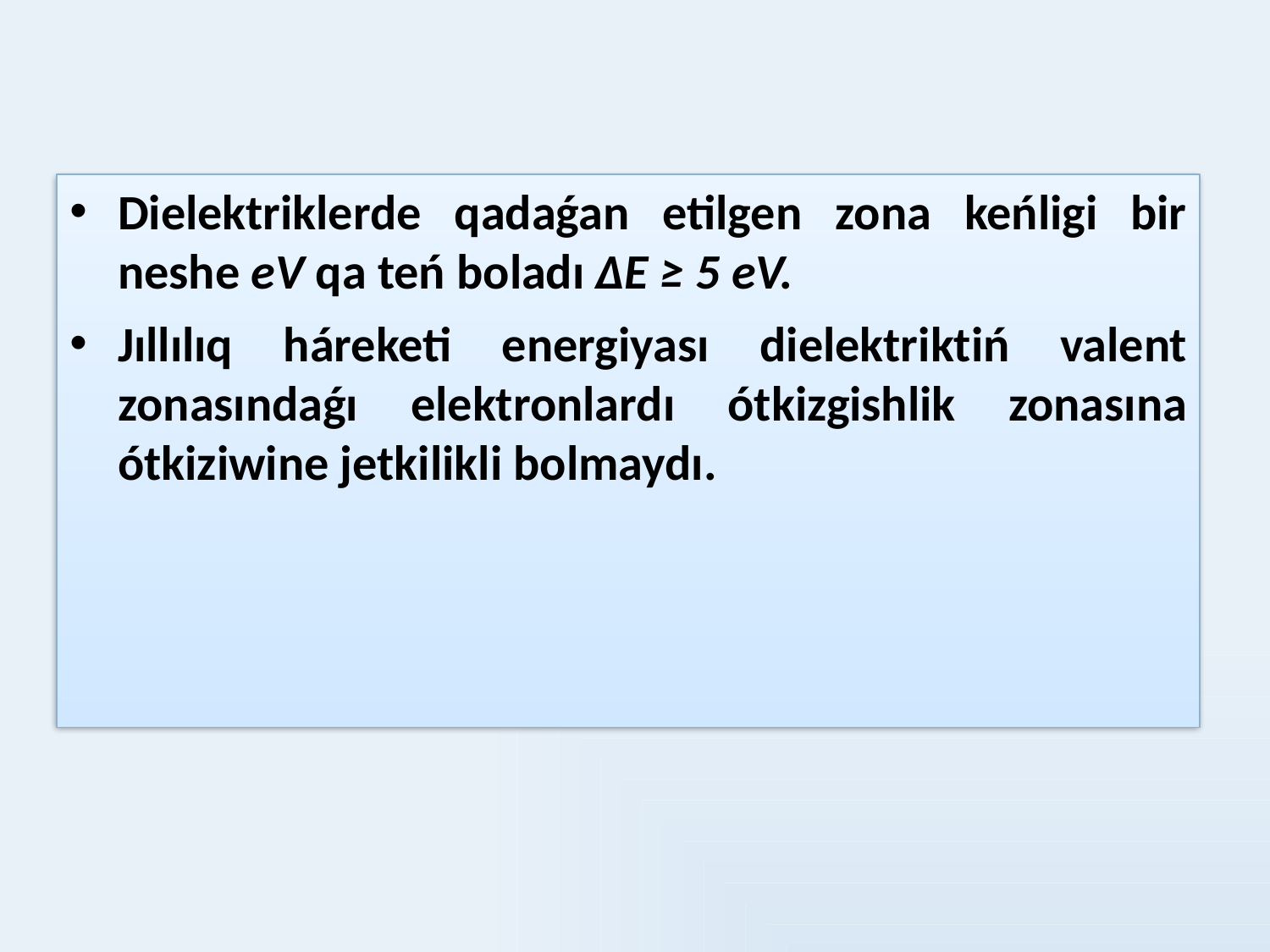

Dielektriklerde qadaǵan etilgen zona keńligi bir neshe eV qa teń boladı ΔE ≥ 5 eV.
Jıllılıq háreketi energiyası dielektriktiń valent zonasındaǵı elektronlardı ótkizgishlik zonasına ótkiziwine jetkilikli bolmaydı.